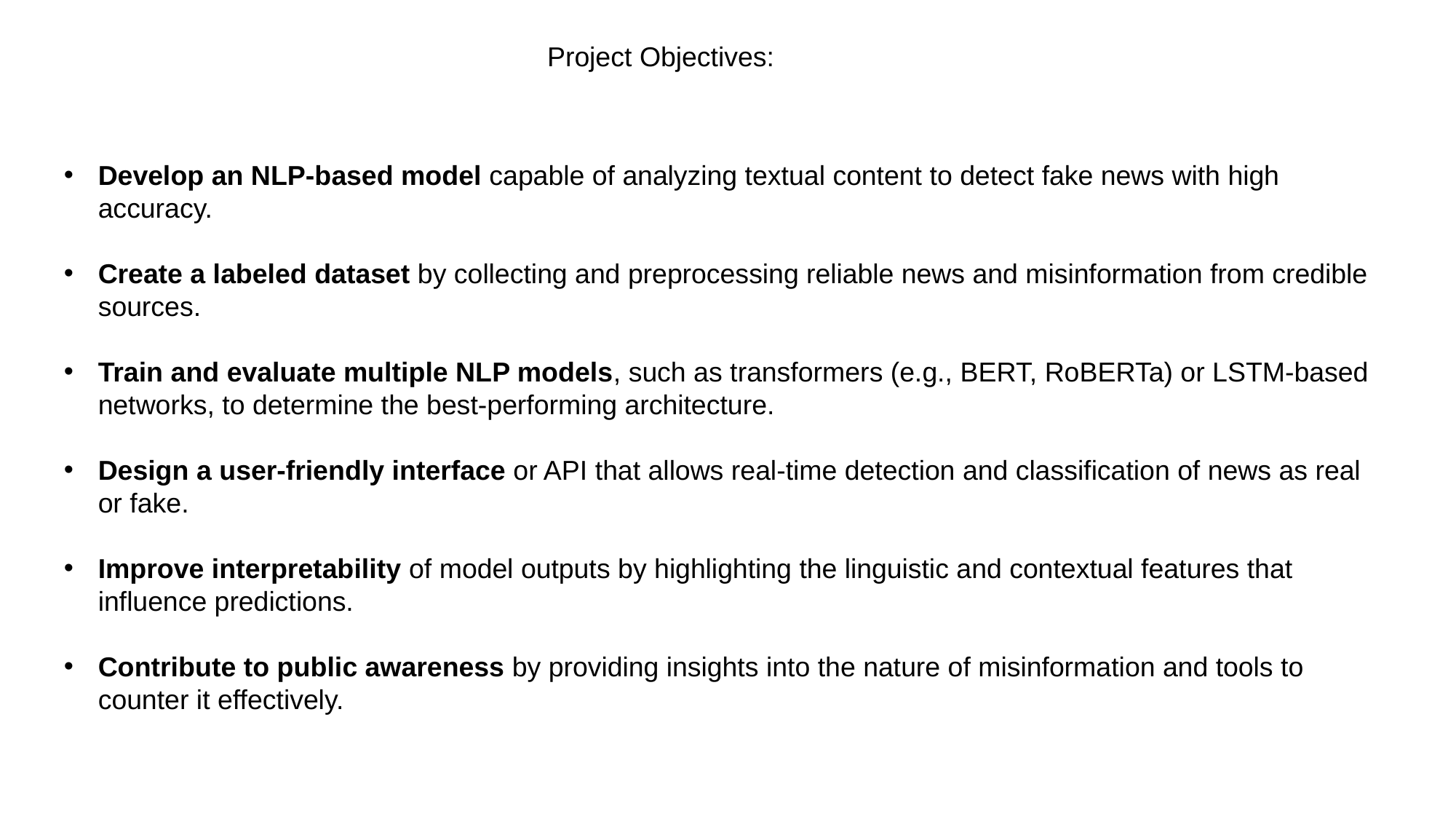

Project Objectives:
Develop an NLP-based model capable of analyzing textual content to detect fake news with high accuracy.

Create a labeled dataset by collecting and preprocessing reliable news and misinformation from credible sources.

Train and evaluate multiple NLP models, such as transformers (e.g., BERT, RoBERTa) or LSTM-based networks, to determine the best-performing architecture.

Design a user-friendly interface or API that allows real-time detection and classification of news as real or fake.

Improve interpretability of model outputs by highlighting the linguistic and contextual features that influence predictions.

Contribute to public awareness by providing insights into the nature of misinformation and tools to counter it effectively.